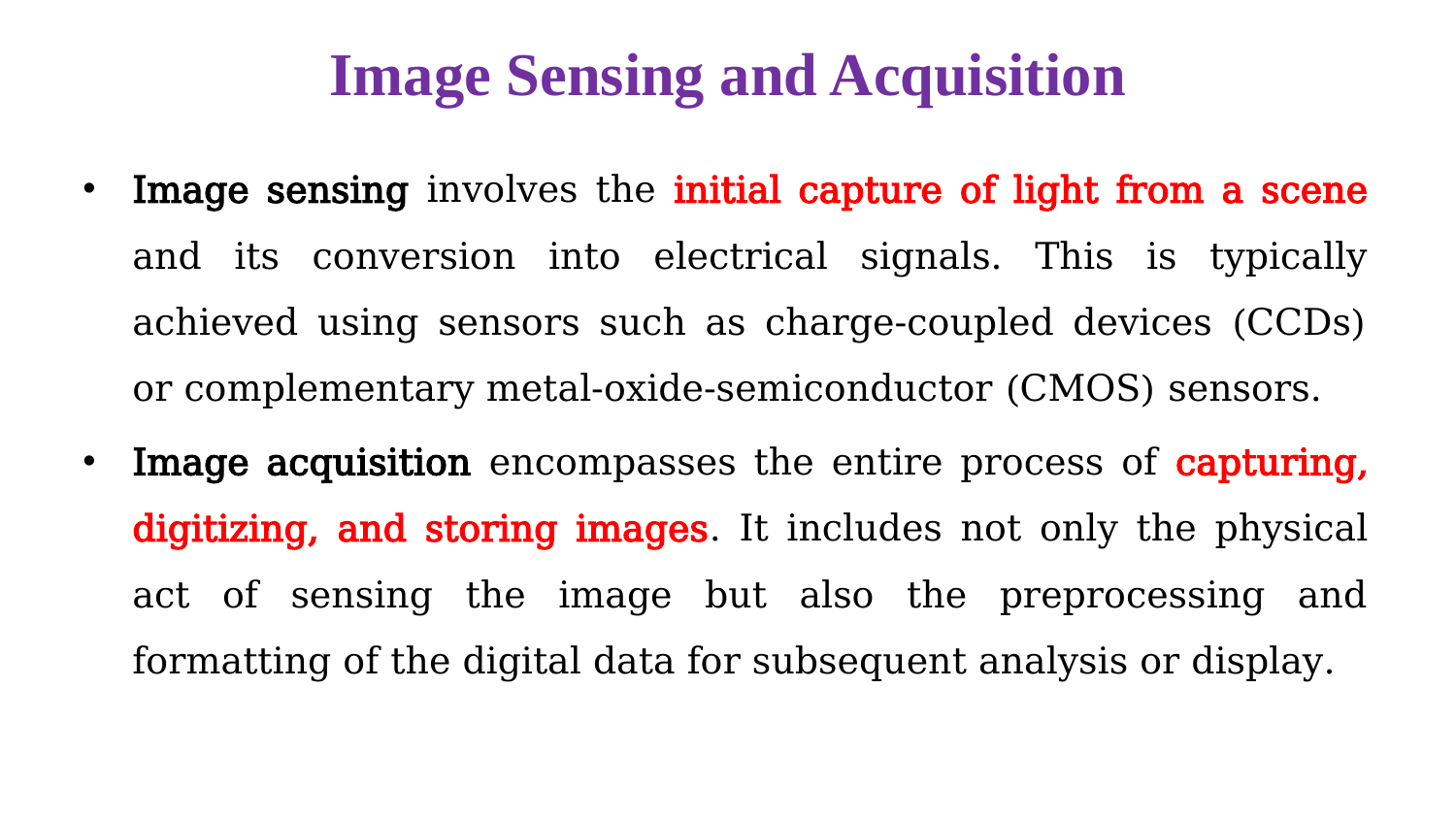

# Image Sensing and Acquisition
Image sensing involves the initial capture of light from a scene and its conversion into electrical signals. This is typically achieved using sensors such as charge-coupled devices (CCDs) or complementary metal-oxide-semiconductor (CMOS) sensors.
Image acquisition encompasses the entire process of capturing, digitizing, and storing images. It includes not only the physical act of sensing the image but also the preprocessing and formatting of the digital data for subsequent analysis or display.